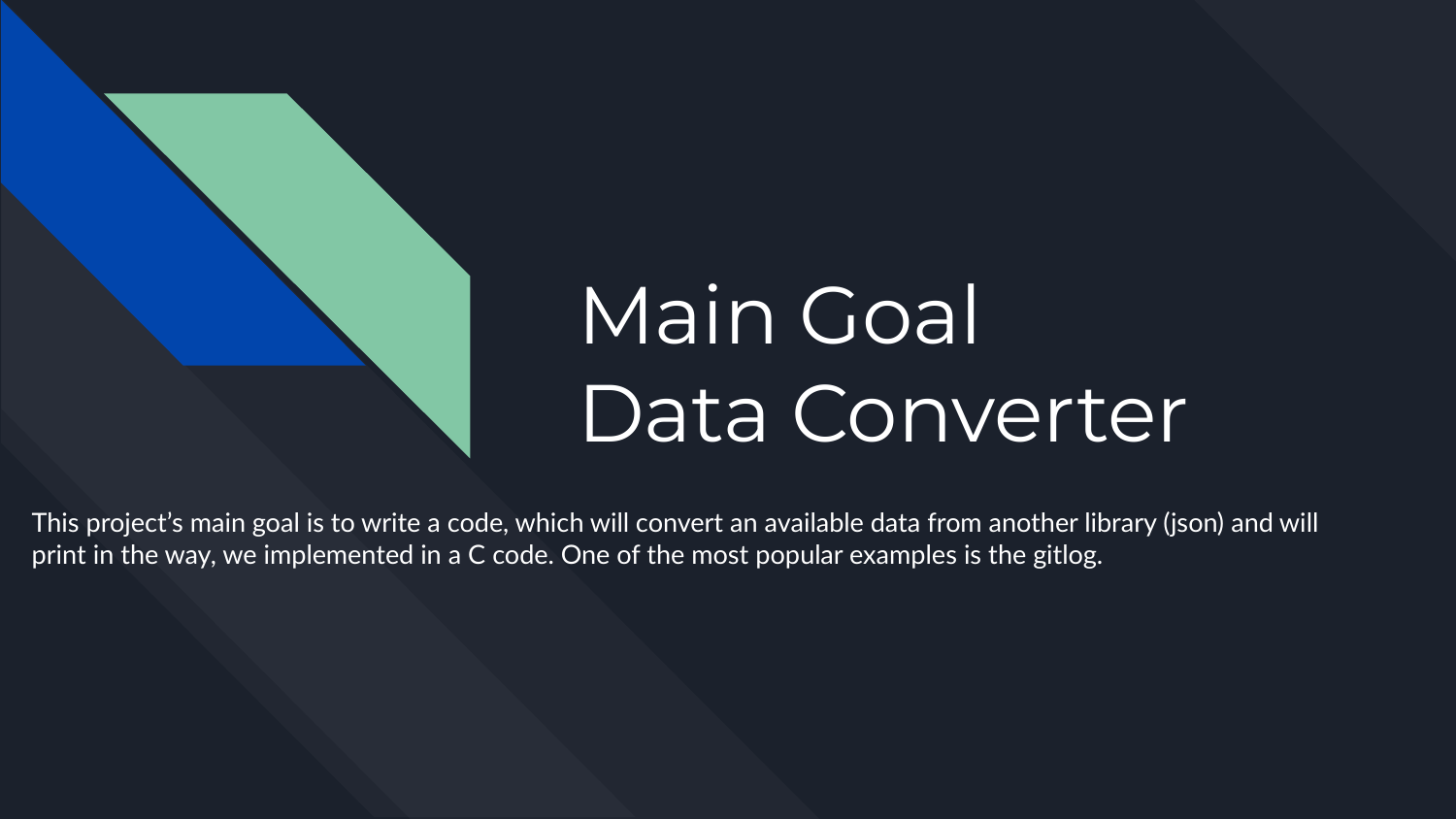

# Main Goal
Data Converter
This project’s main goal is to write a code, which will convert an available data from another library (json) and will print in the way, we implemented in a C code. One of the most popular examples is the gitlog.